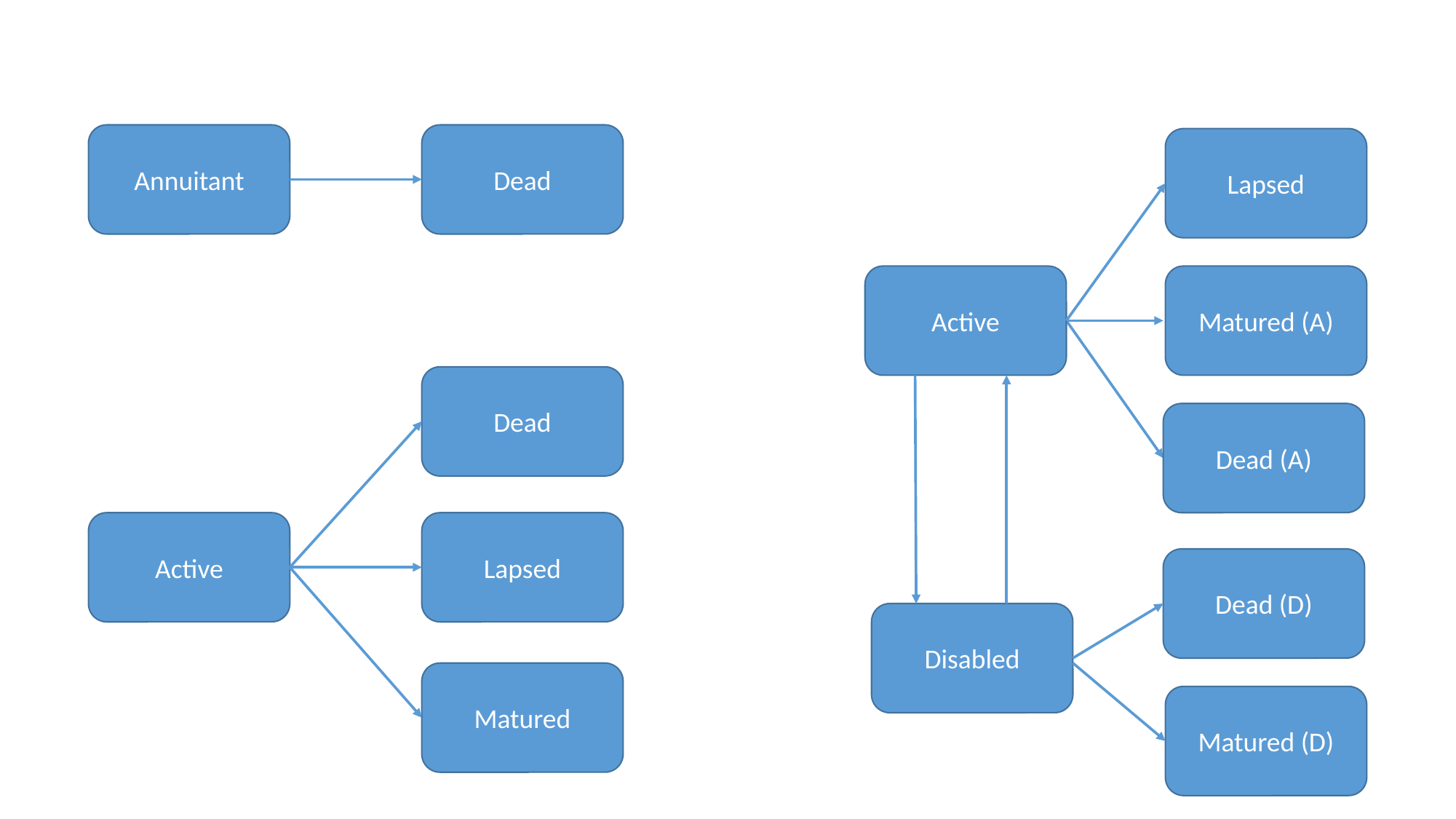

Annuitant
Dead
Lapsed
Active
Matured (A)
Dead
Dead (A)
Active
Lapsed
Dead (D)
Disabled
Matured
Matured (D)